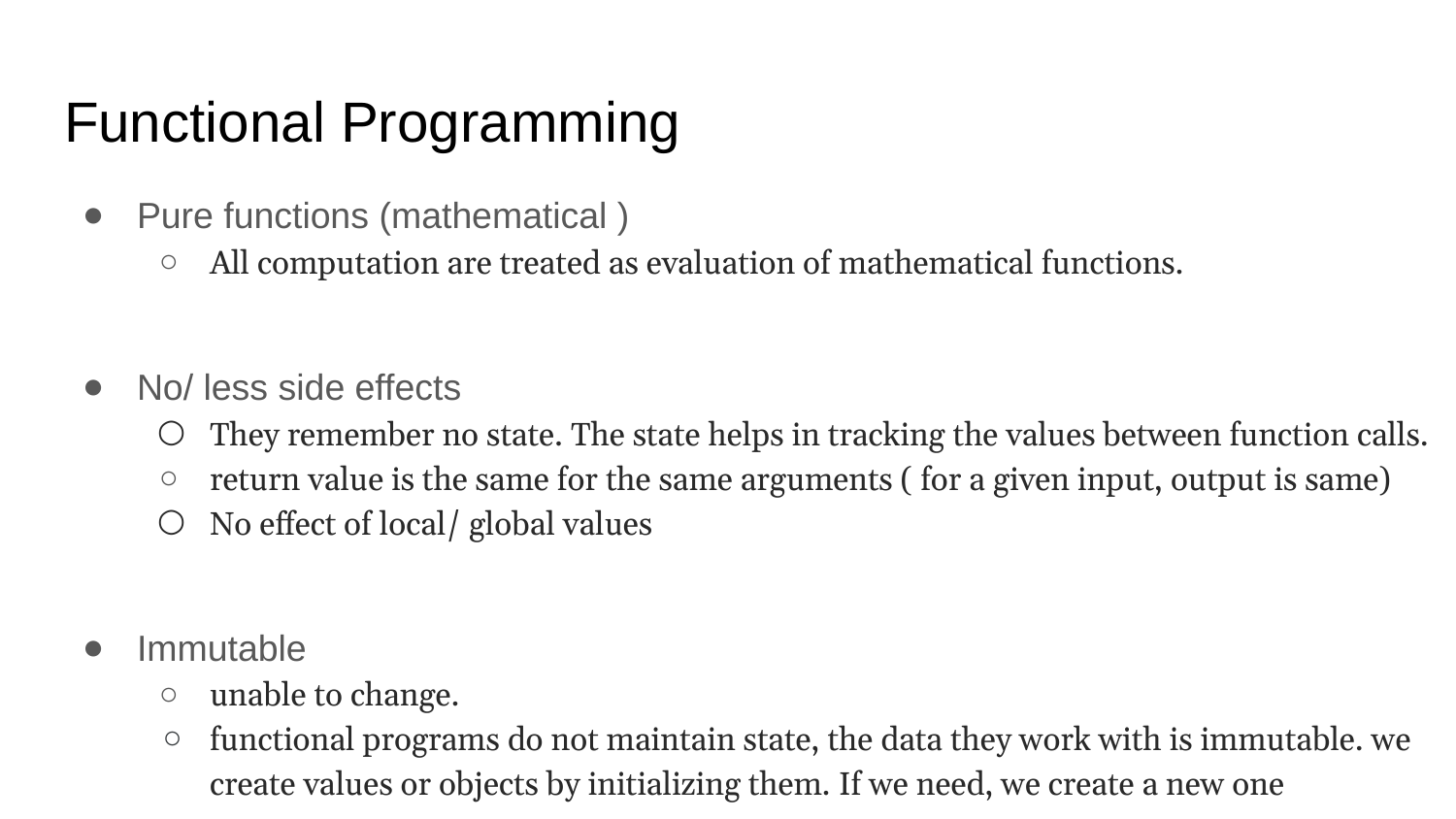

# Functional Programming
Pure functions (mathematical )
All computation are treated as evaluation of mathematical functions.

No/ less side effects
They remember no state. The state helps in tracking the values between function calls.
return value is the same for the same arguments ( for a given input, output is same)
No effect of local/ global values

Immutable
unable to change.
functional programs do not maintain state, the data they work with is immutable. we create values or objects by initializing them. If we need, we create a new one